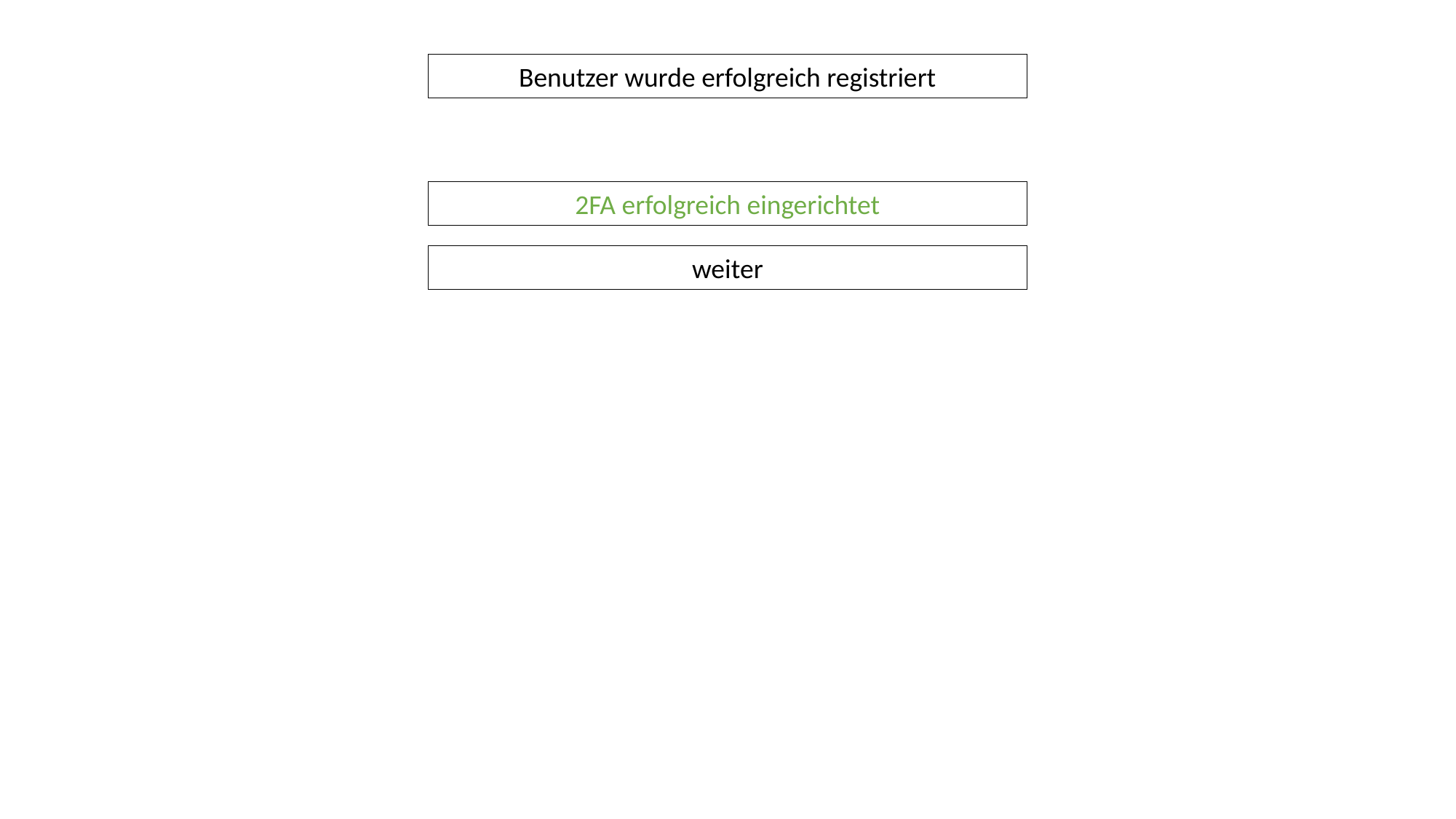

Benutzer wurde erfolgreich registriert
2FA erfolgreich eingerichtet
weiter